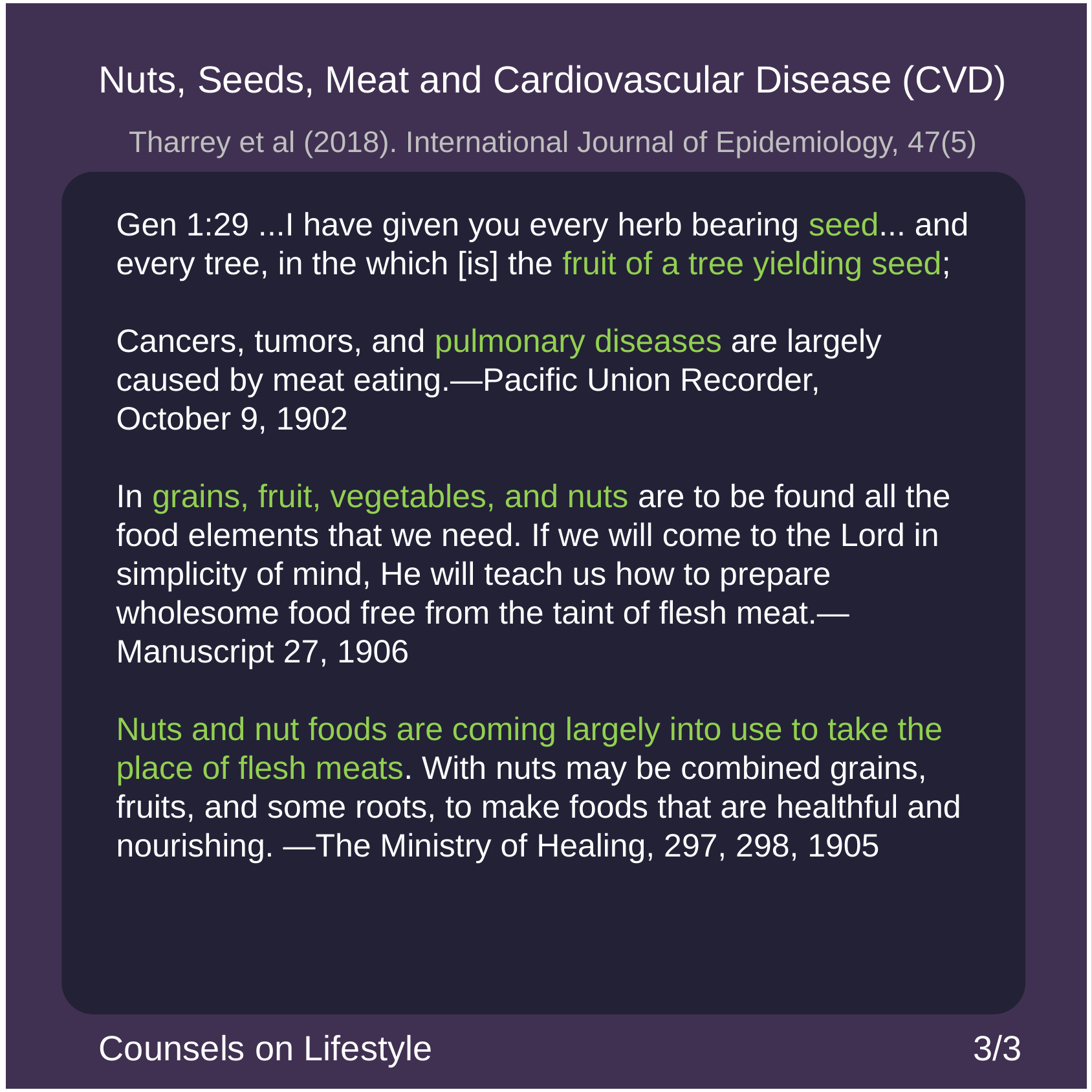

Nuts, Seeds, Meat and Cardiovascular Disease (CVD)
Tharrey et al (2018). International Journal of Epidemiology, 47(5)

Gen 1:29 ...I have given you every herb bearing seed... and every tree, in the which [is] the fruit of a tree yielding seed;

Cancers, tumors, and pulmonary diseases are largely caused by meat eating.—Pacific Union Recorder,
October 9, 1902

In grains, fruit, vegetables, and nuts are to be found all the food elements that we need. If we will come to the Lord in simplicity of mind, He will teach us how to prepare wholesome food free from the taint of flesh meat.—Manuscript 27, 1906

Nuts and nut foods are coming largely into use to take the place of flesh meats. With nuts may be combined grains, fruits, and some roots, to make foods that are healthful and nourishing. —The Ministry of Healing, 297, 298, 1905
Counsels on Lifestyle

3/3